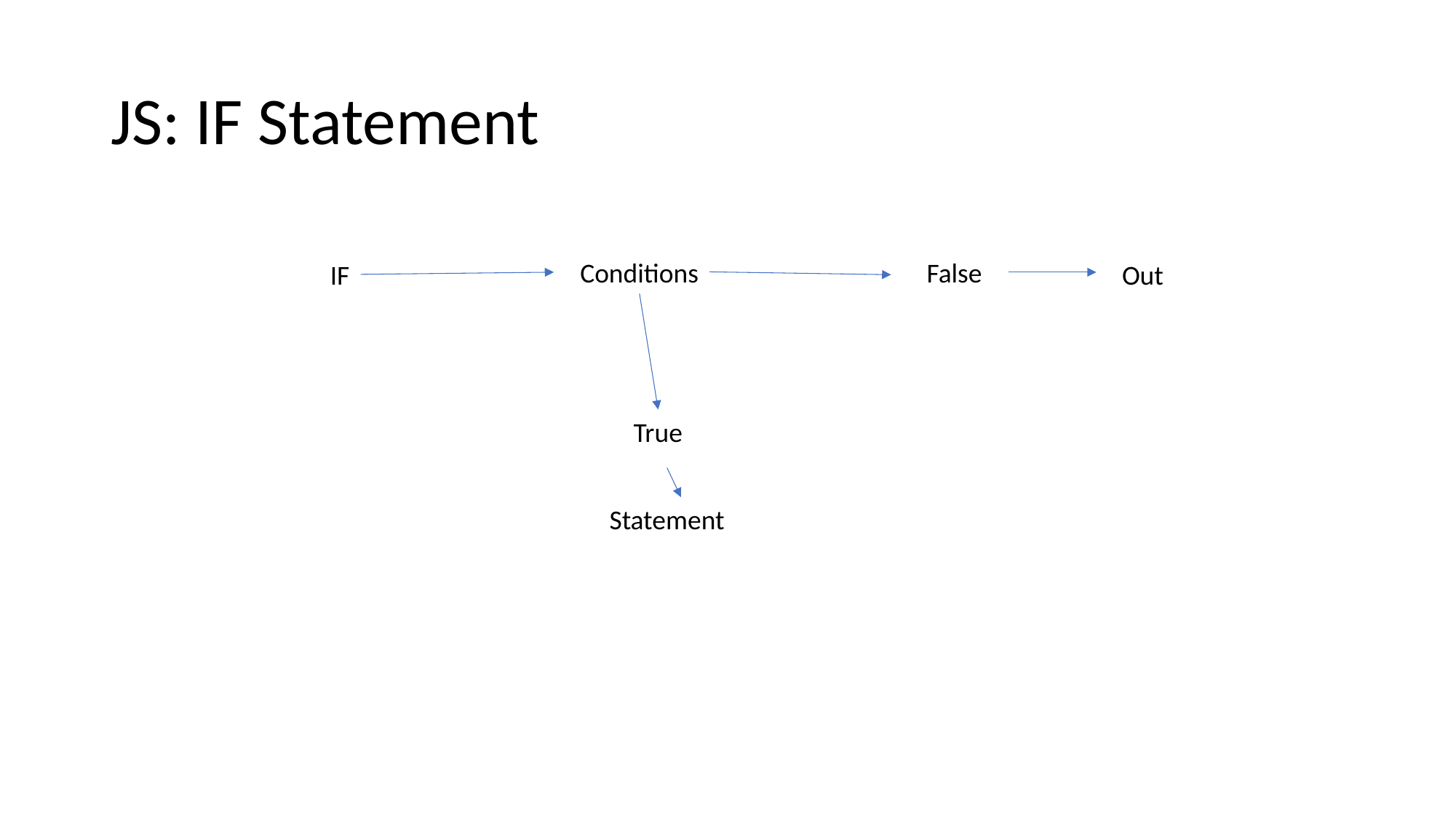

# JS: IF Statement
Conditions
False
IF
Out
True
Statement